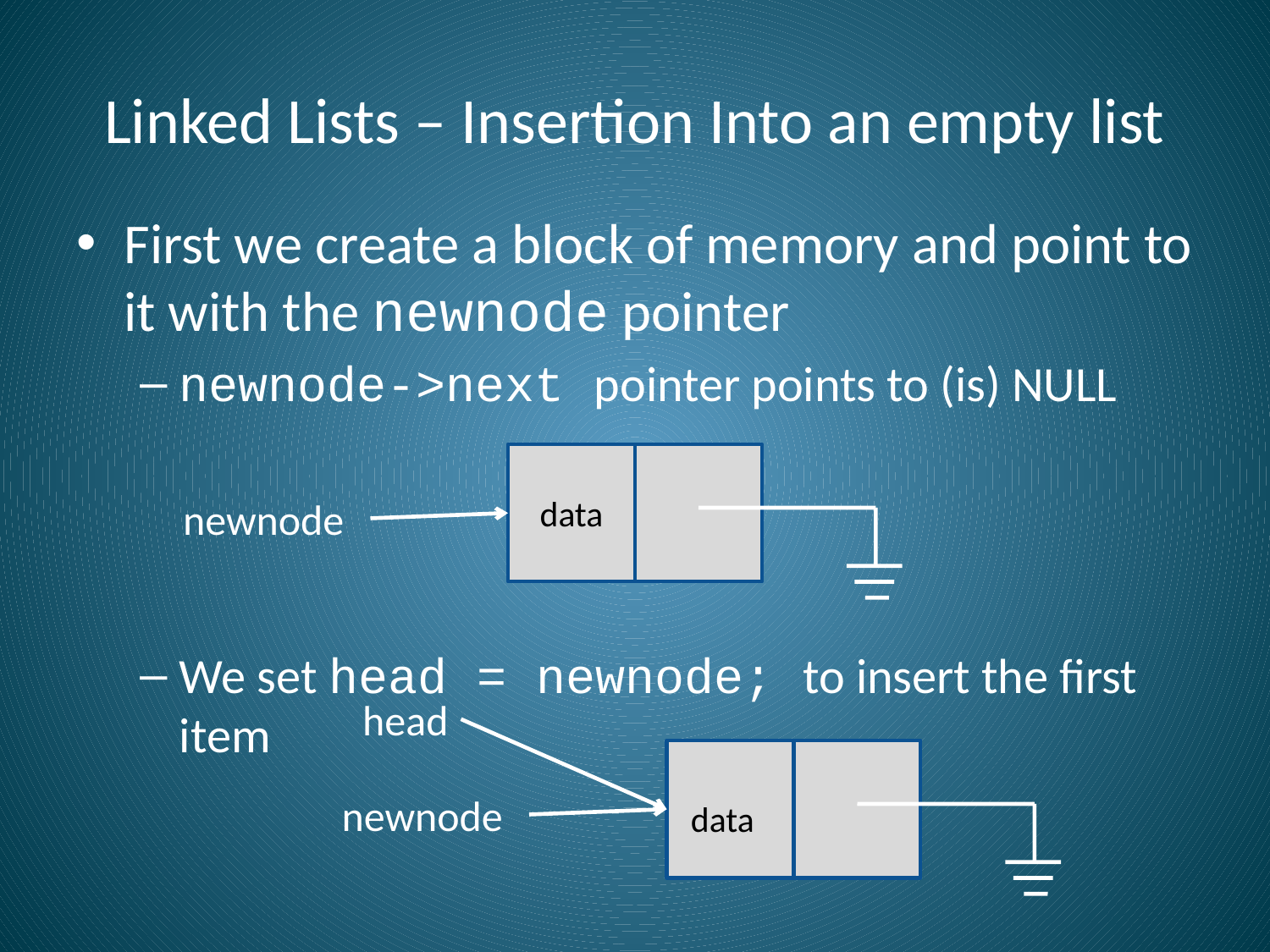

# Linked Lists – Insertion Into an empty list
First we create a block of memory and point to it with the newnode pointer
newnode->next pointer points to (is) NULL

We set head = newnode; to insert the first item
data

newnode

head

newnode
data